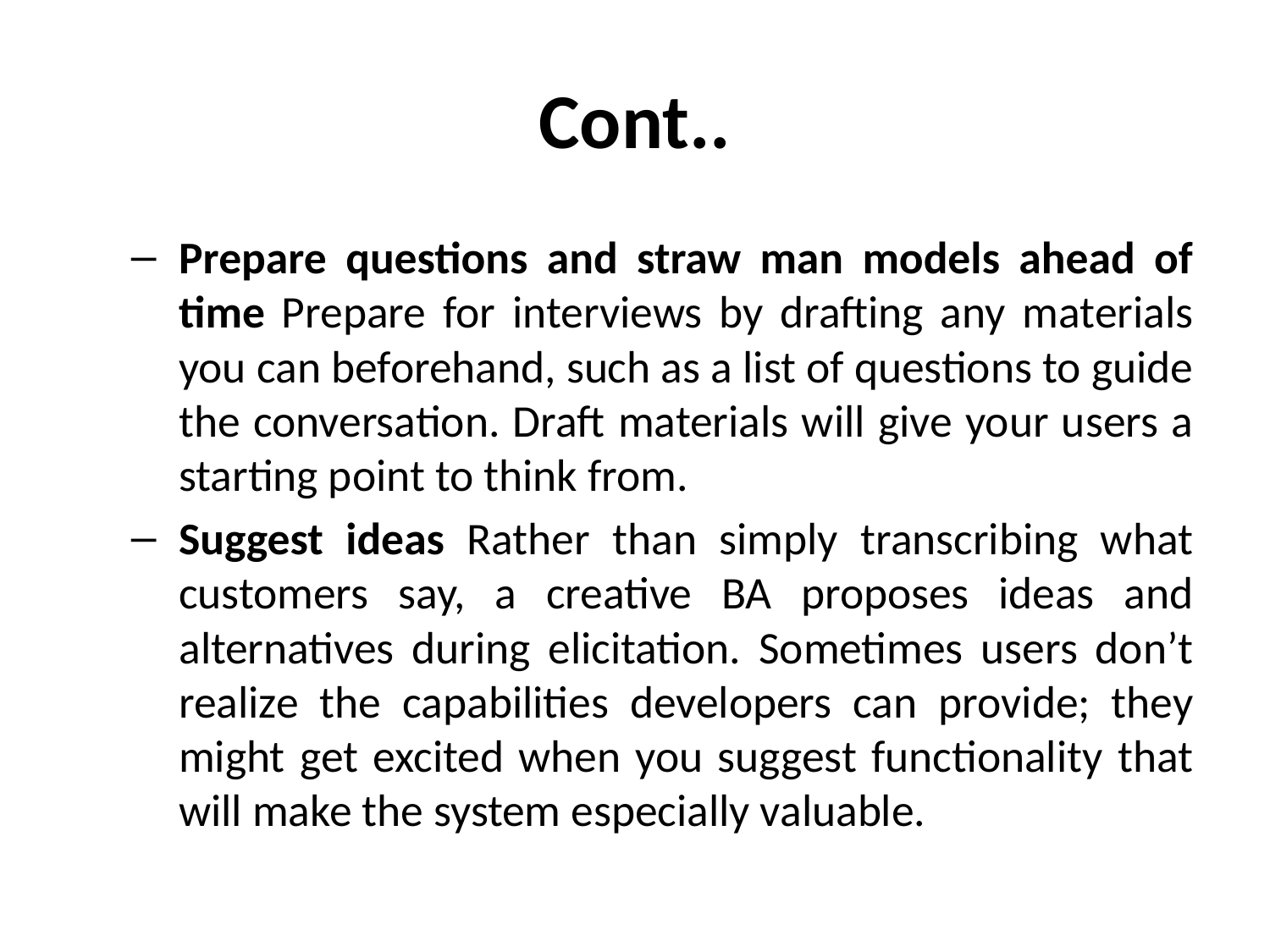

# Cont..
Prepare questions and straw man models ahead of time Prepare for interviews by drafting any materials you can beforehand, such as a list of questions to guide the conversation. Draft materials will give your users a starting point to think from.
Suggest ideas Rather than simply transcribing what customers say, a creative BA proposes ideas and alternatives during elicitation. Sometimes users don’t realize the capabilities developers can provide; they might get excited when you suggest functionality that will make the system especially valuable.